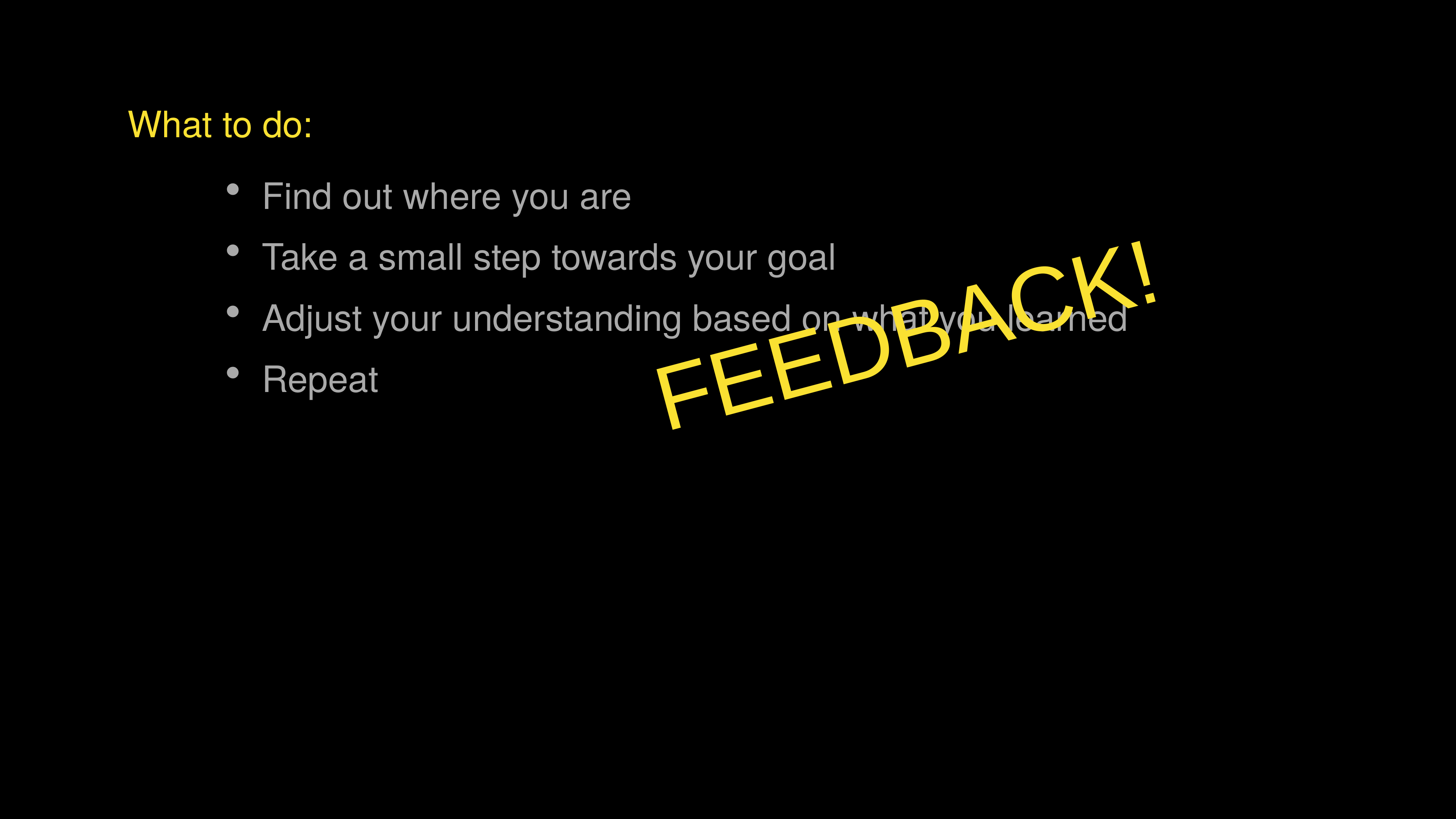

What to do:
Find out where you are
Take a small step towards your goal
Adjust your understanding based on what you learned
Repeat
FEEDBACK!